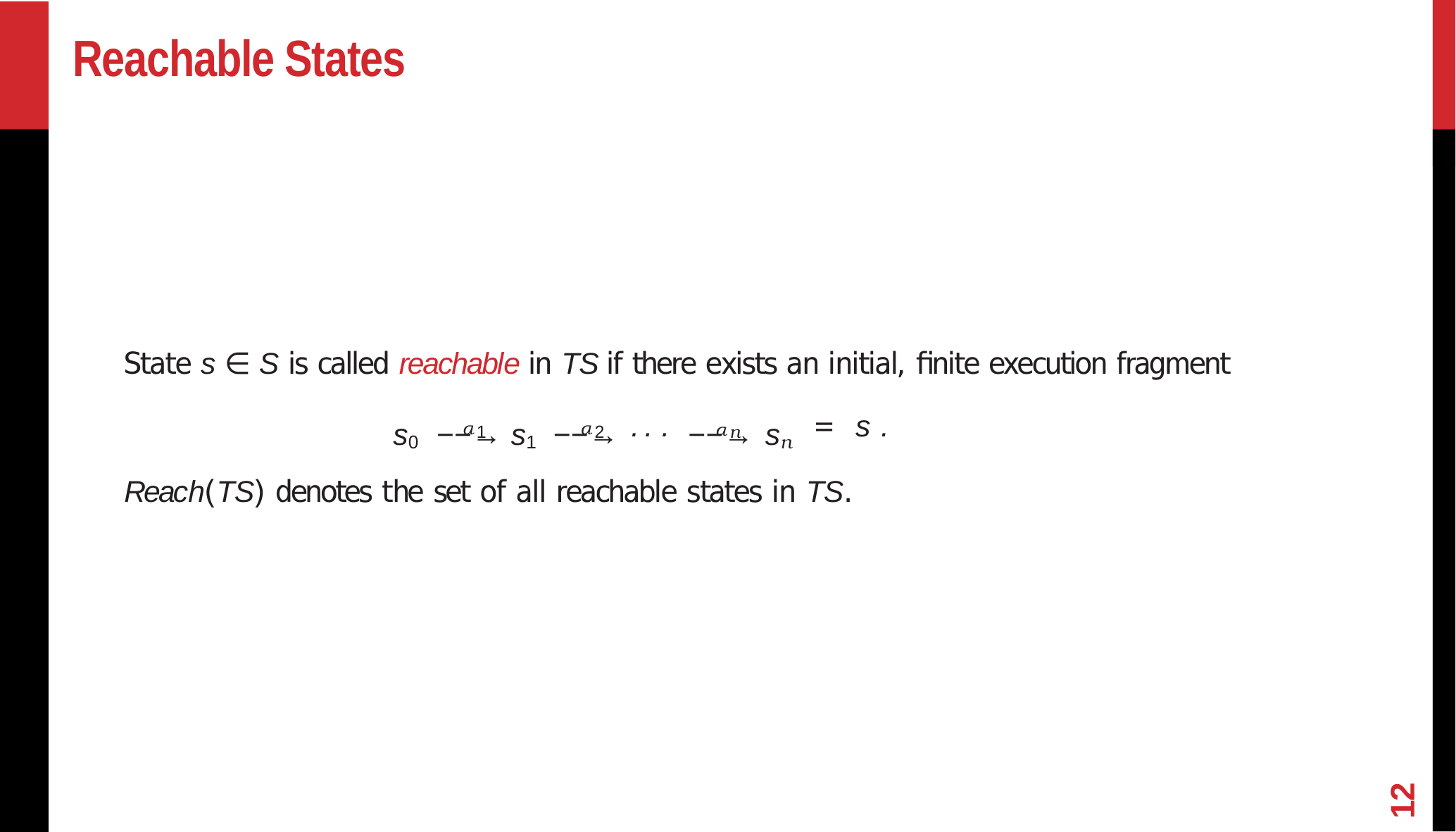

# Reachable States
State s ∈ S is called reachable in TS if there exists an initial, ﬁnite execution fragment
α1	α2	αn
.. .	=	s .
s0	−−→	s1	−−→	−−→	sn
Reach(TS) denotes the set of all reachable states in TS.
12